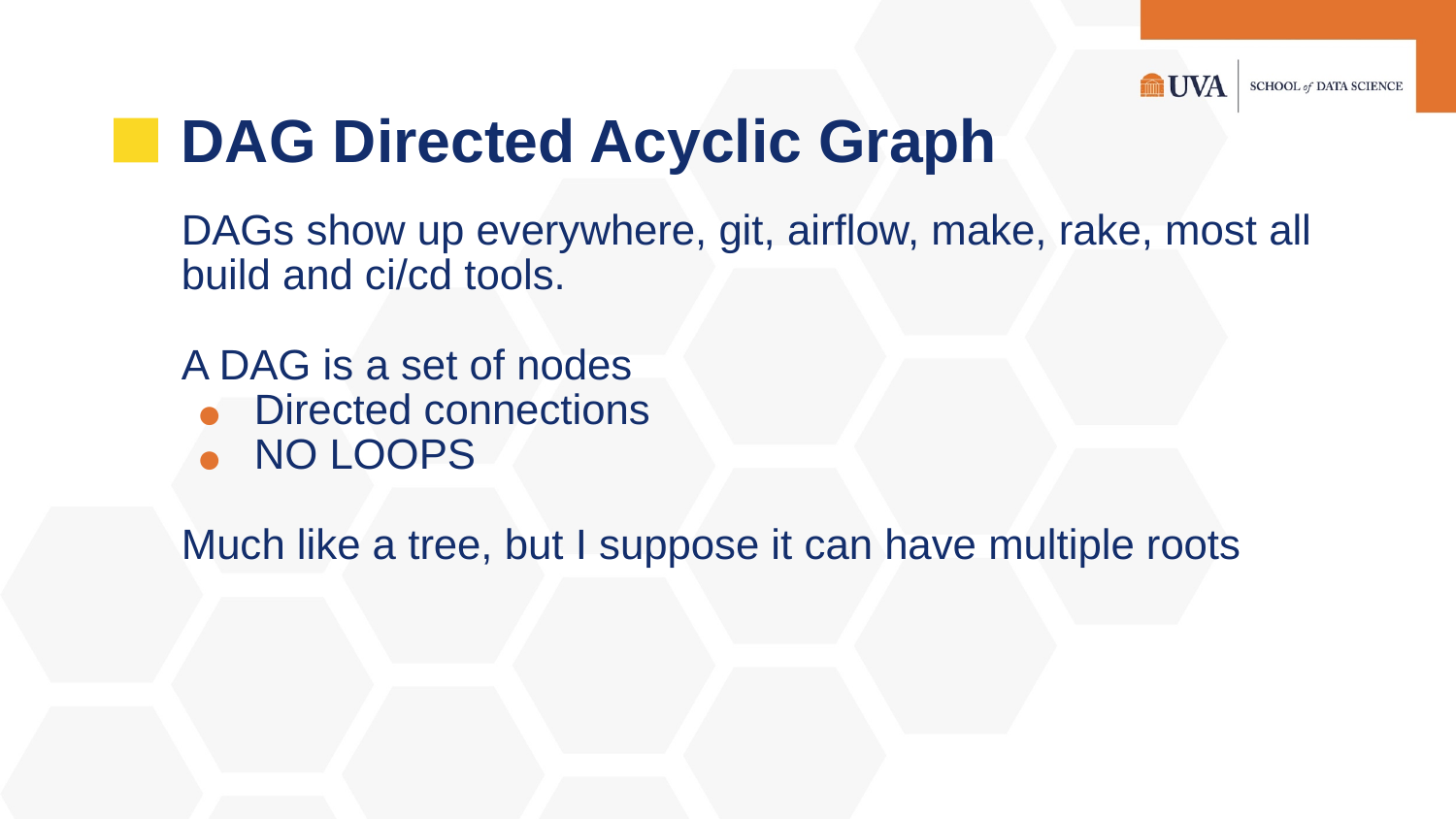

# DAG Directed Acyclic Graph
DAGs show up everywhere, git, airflow, make, rake, most all build and ci/cd tools.

A DAG is a set of nodes
Directed connections
NO LOOPS

Much like a tree, but I suppose it can have multiple roots